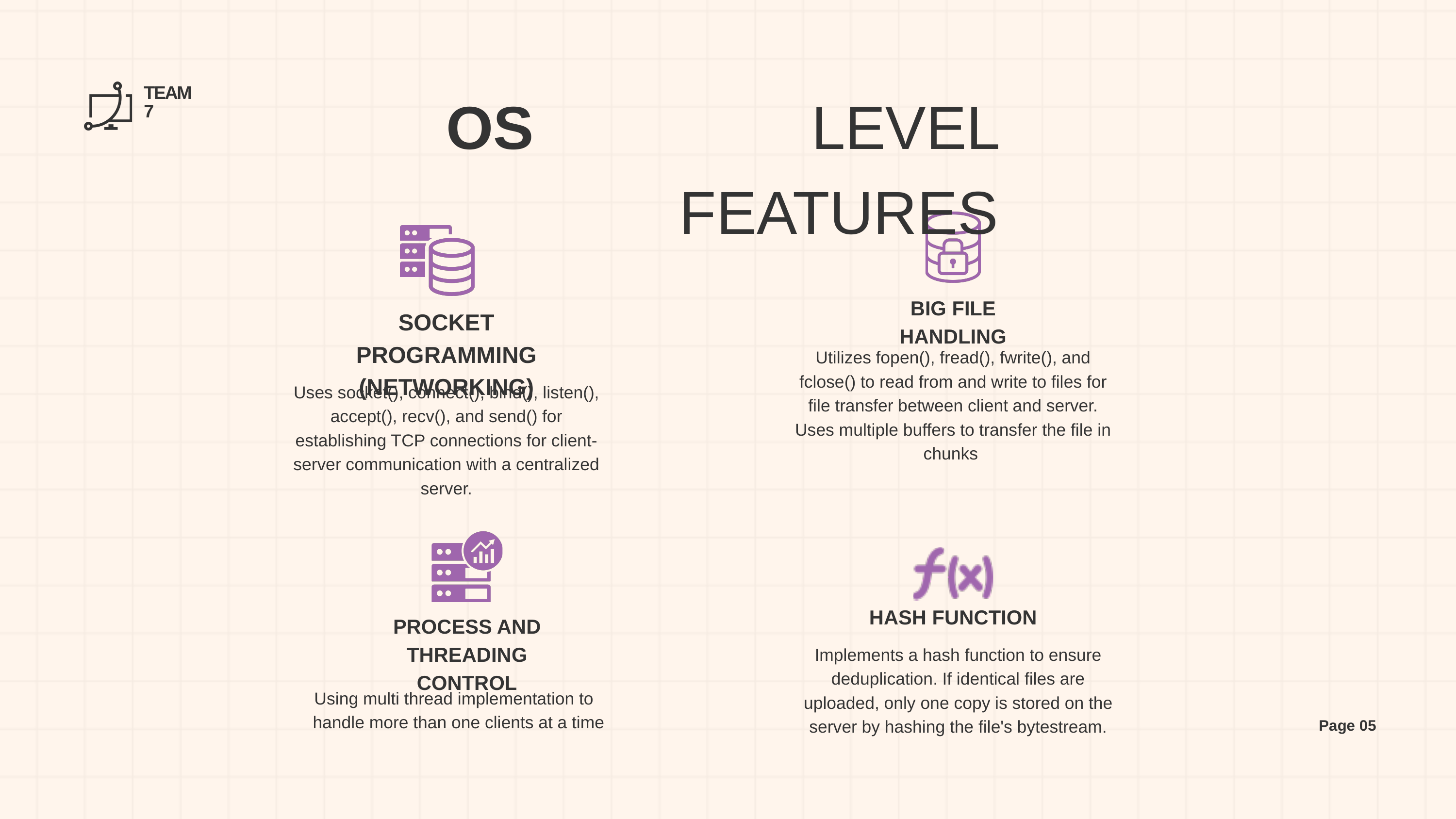

TEAM
7
OS
LEVEL FEATURES

SOCKET PROGRAMMING (NETWORKING)
Uses socket(), connect(), bind(), listen(), accept(), recv(), and send() for establishing TCP connections for client-server communication with a centralized server.
BIG FILE HANDLING
Utilizes fopen(), fread(), fwrite(), and fclose() to read from and write to files for file transfer between client and server.
Uses multiple buffers to transfer the file in chunks

PROCESS AND THREADING CONTROL
Using multi thread implementation to   handle more than one clients at a time

HASH FUNCTION
Implements a hash function to ensure deduplication. If identical files are uploaded, only one copy is stored on the server by hashing the file's bytestream.
Page 05